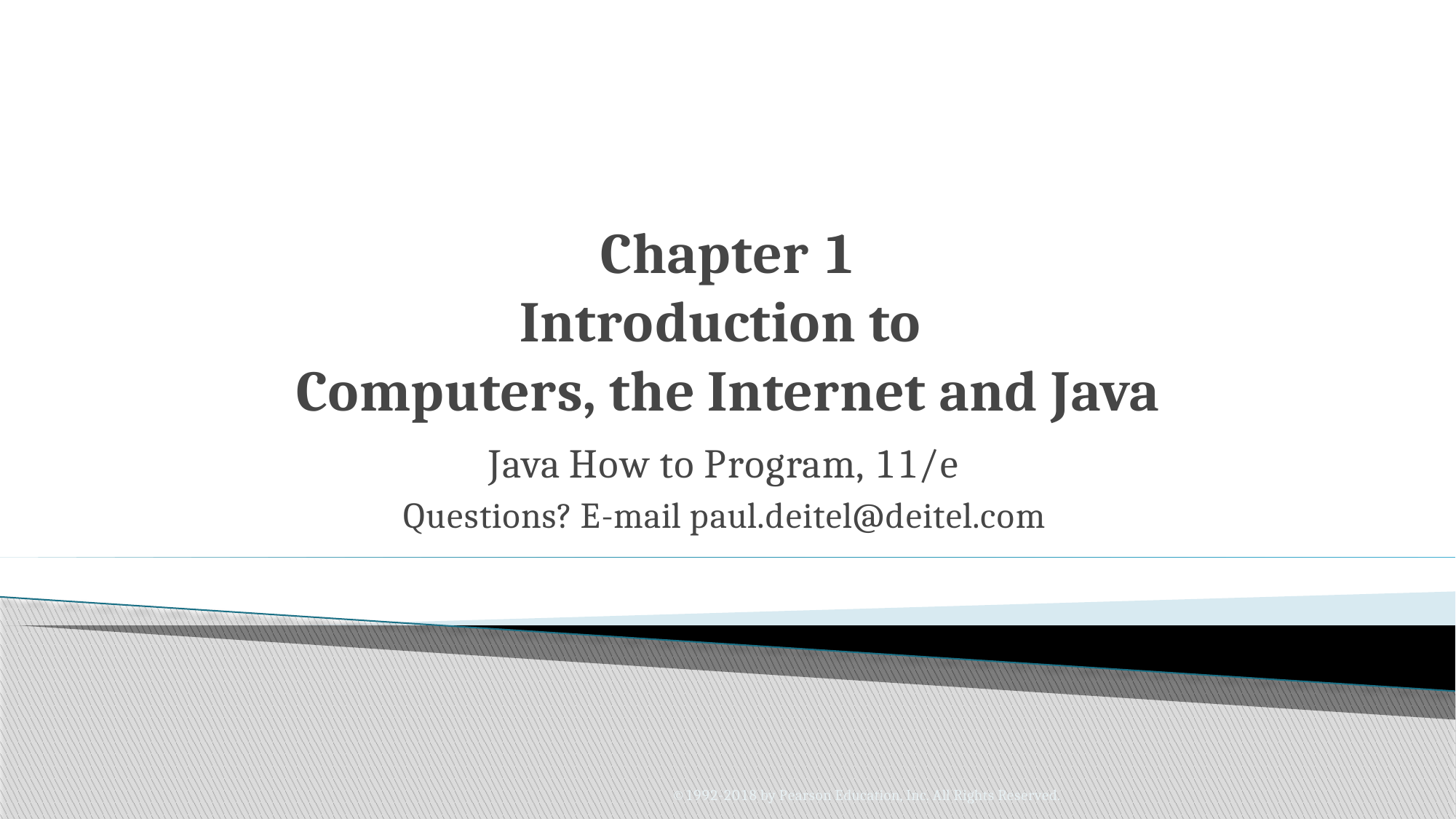

# Chapter 1 Introduction to Computers, the Internet and Java
Java How to Program, 11/e
Questions? E-mail paul.deitel@deitel.com
©1992-2018 by Pearson Education, Inc. All Rights Reserved.